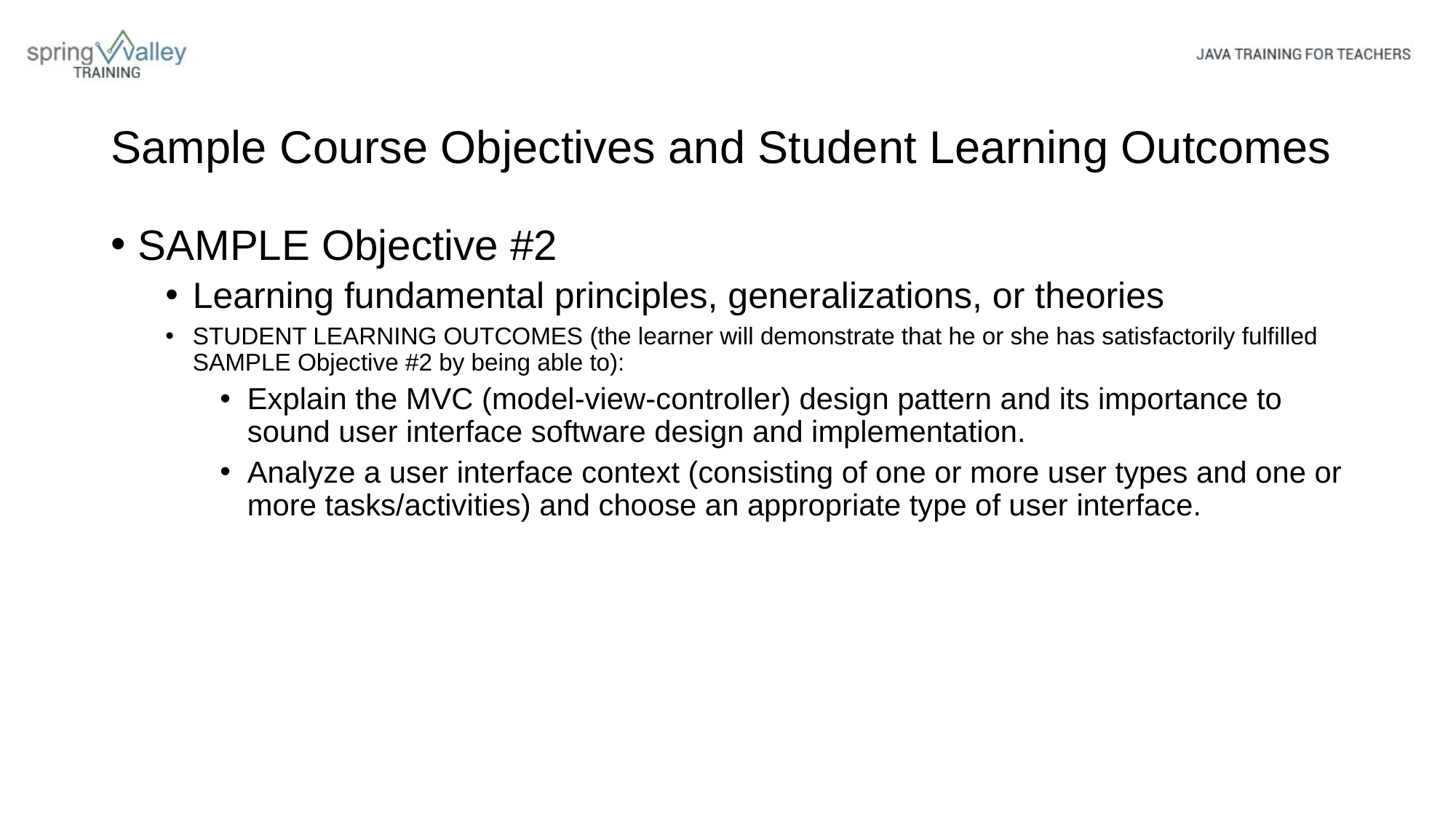

# Sample Course Objectives and Student Learning Outcomes
SAMPLE Objective #2
Learning fundamental principles, generalizations, or theories
STUDENT LEARNING OUTCOMES (the learner will demonstrate that he or she has satisfactorily fulfilled SAMPLE Objective #2 by being able to):
Explain the MVC (model-view-controller) design pattern and its importance to sound user interface software design and implementation.
Analyze a user interface context (consisting of one or more user types and one or more tasks/activities) and choose an appropriate type of user interface.